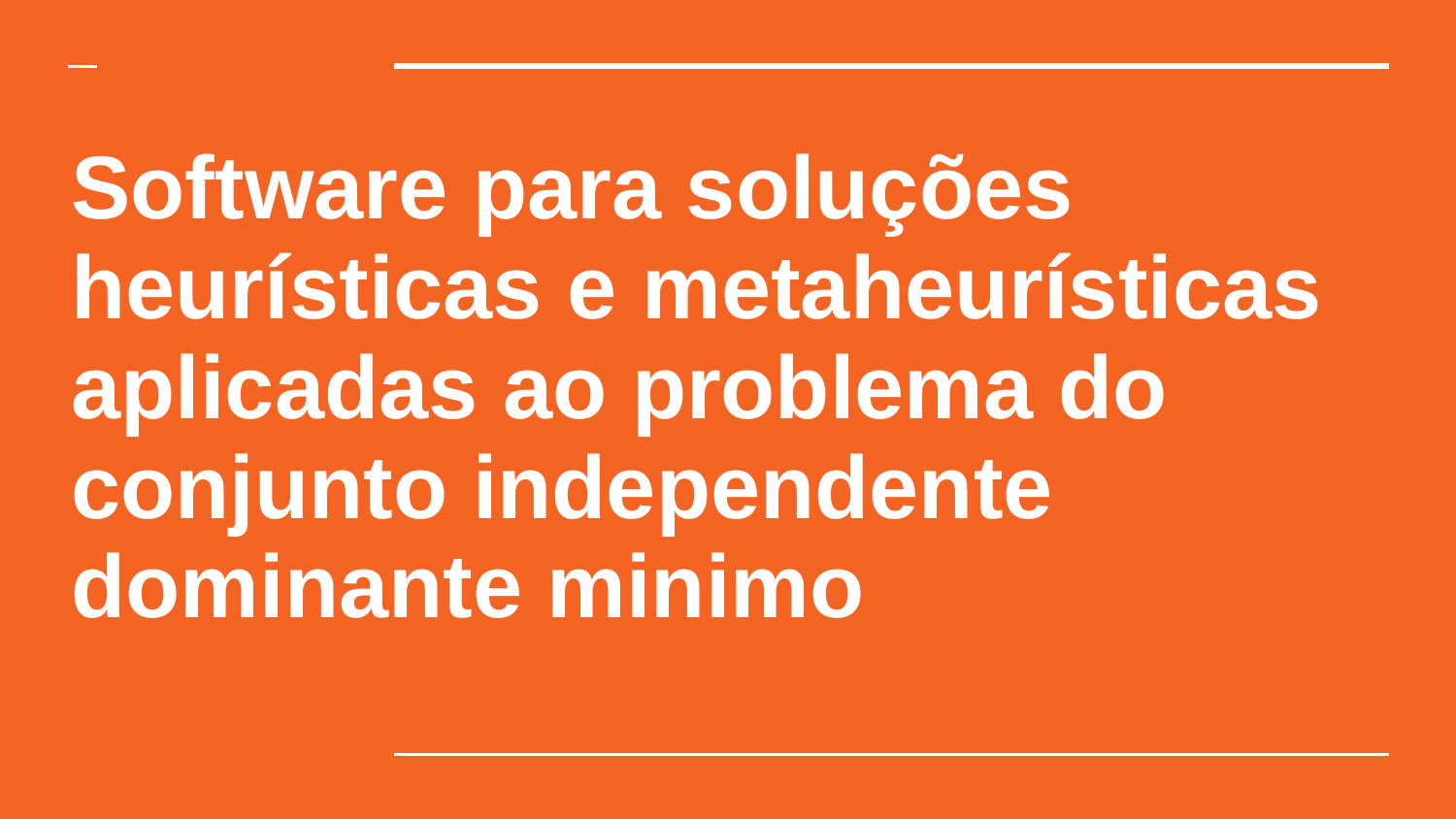

# Software para soluções heurísticas e metaheurísticas aplicadas ao problema do conjunto independente dominante minimo